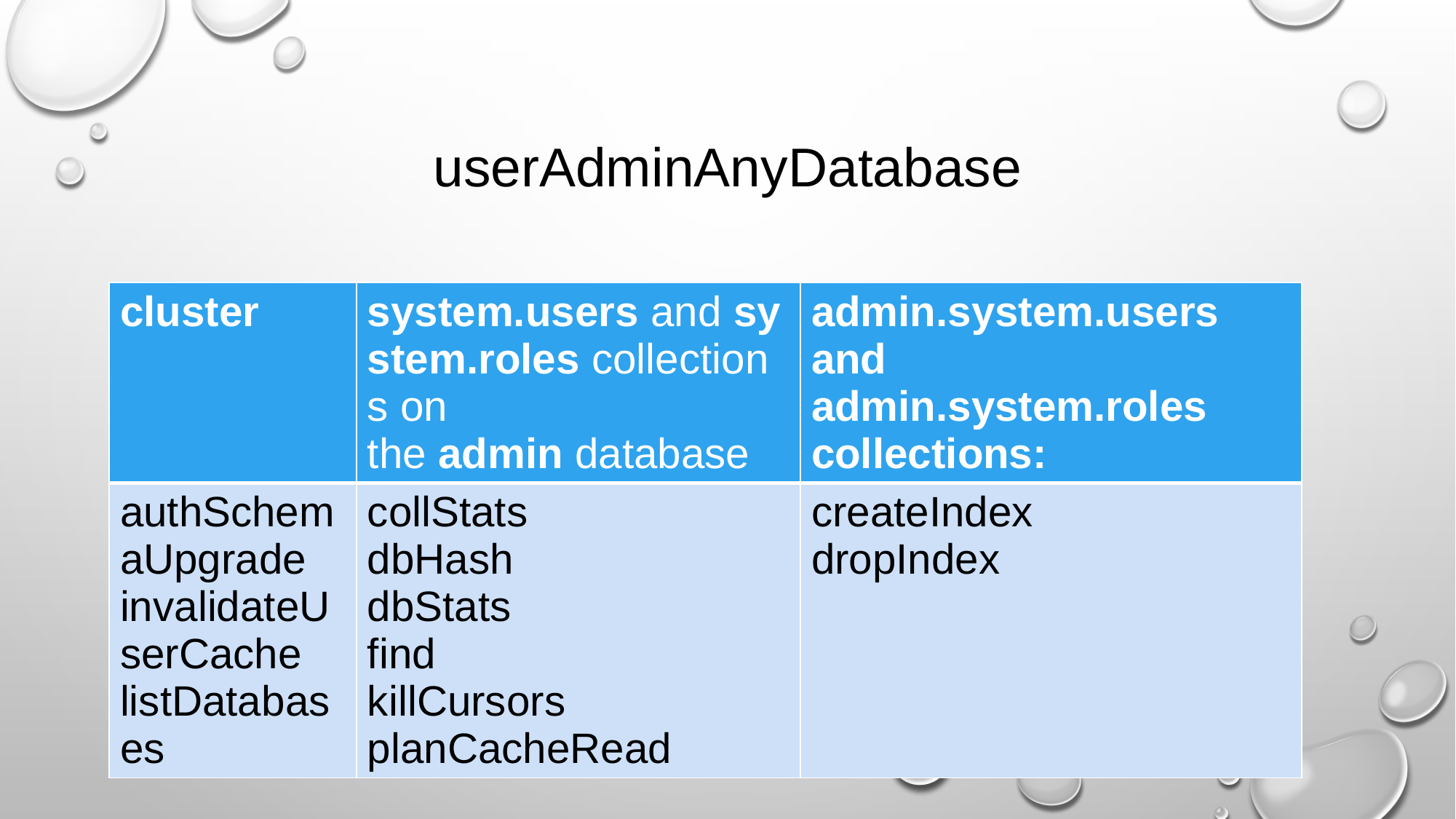

# userAdminAnyDatabase
| cluster | system.users and system.roles collections on the admin database | admin.system.users and admin.system.roles collections: |
| --- | --- | --- |
| authSchemaUpgrade invalidateUserCache listDatabases | collStats dbHash dbStats find killCursors planCacheRead | createIndex dropIndex |